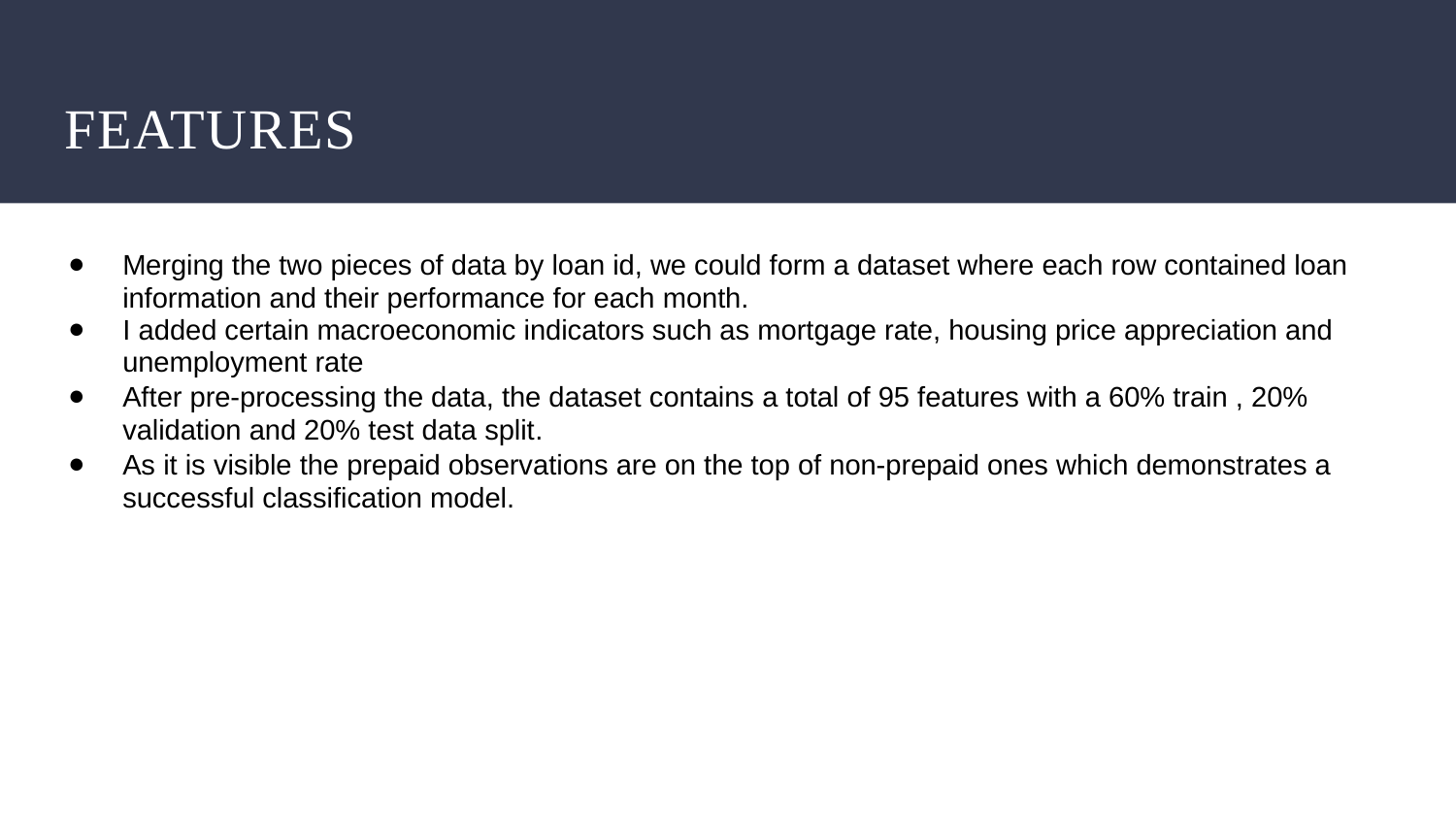

# FEATURES
Merging the two pieces of data by loan id, we could form a dataset where each row contained loan information and their performance for each month.
I added certain macroeconomic indicators such as mortgage rate, housing price appreciation and unemployment rate
After pre-processing the data, the dataset contains a total of 95 features with a 60% train , 20% validation and 20% test data split.
As it is visible the prepaid observations are on the top of non-prepaid ones which demonstrates a successful classification model.